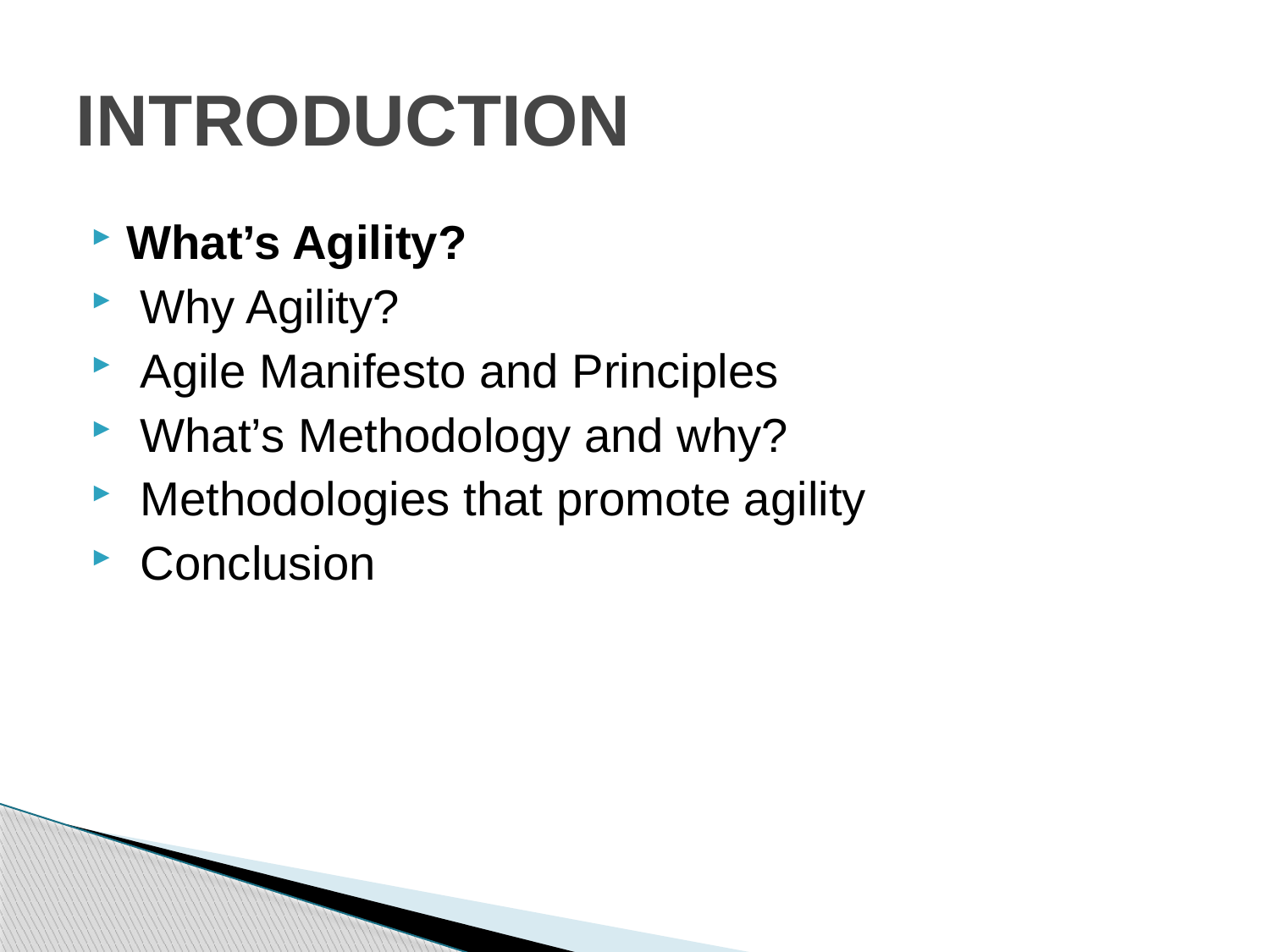

# INTRODUCTION
What’s Agility?
 Why Agility?
 Agile Manifesto and Principles
 What’s Methodology and why?
 Methodologies that promote agility
 Conclusion